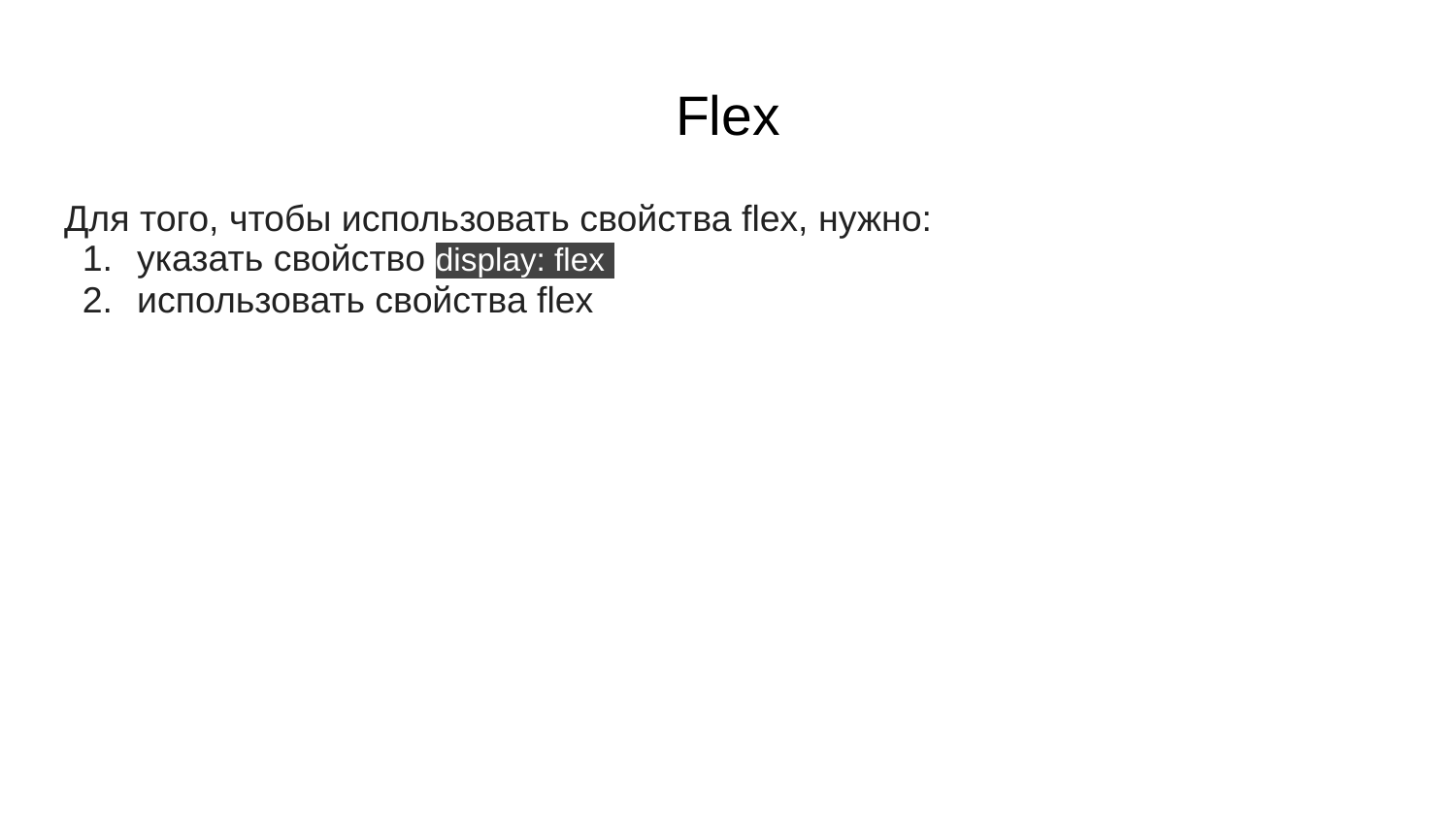

# Flex
Для того, чтобы использовать свойства flex, нужно:
указать свойство display: flex
использовать свойства flex